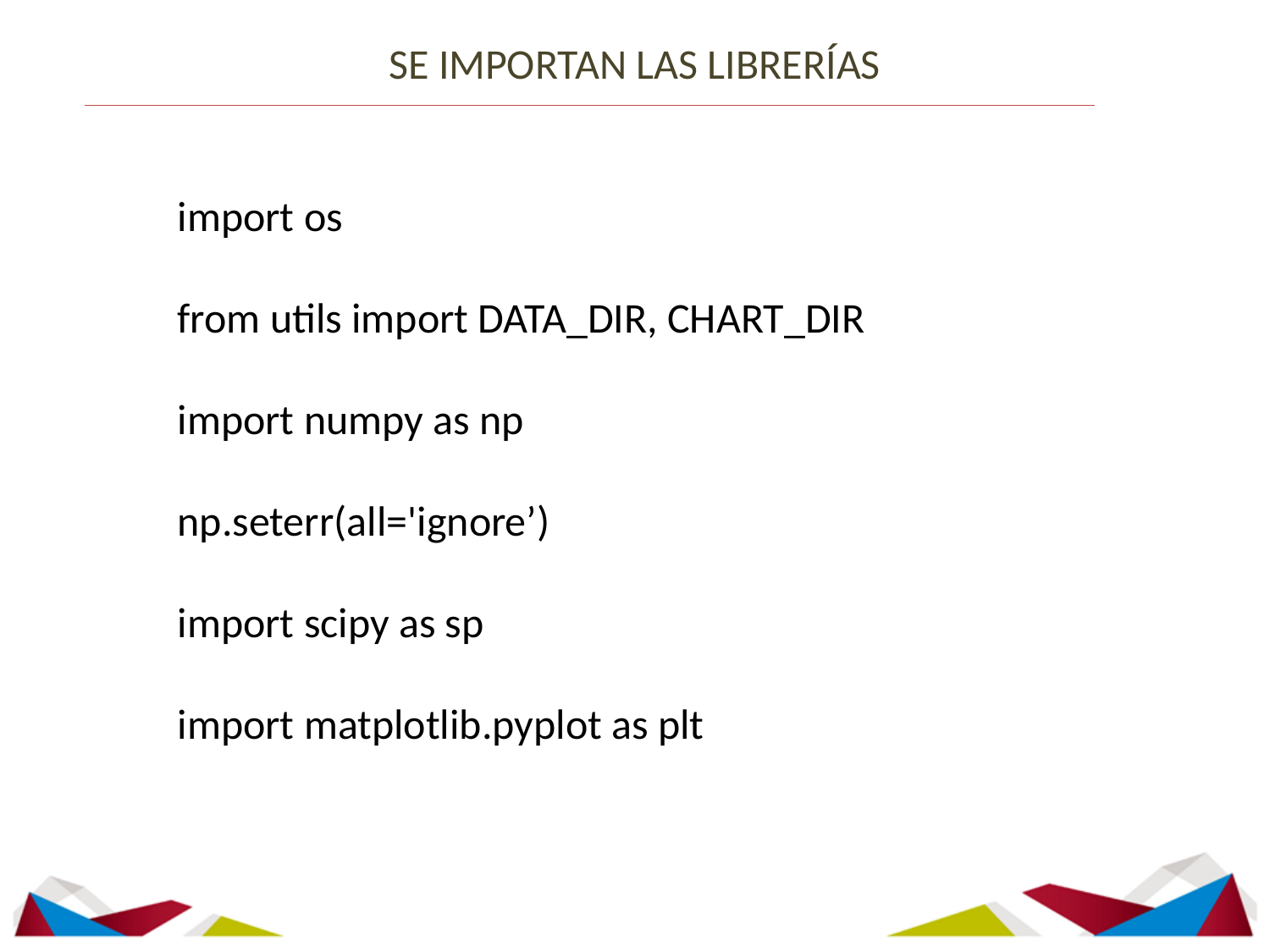

SE IMPORTAN LAS LIBRERÍAS
import os

from utils import DATA_DIR, CHART_DIR

import numpy as np

np.seterr(all='ignore’)

import scipy as sp

import matplotlib.pyplot as plt